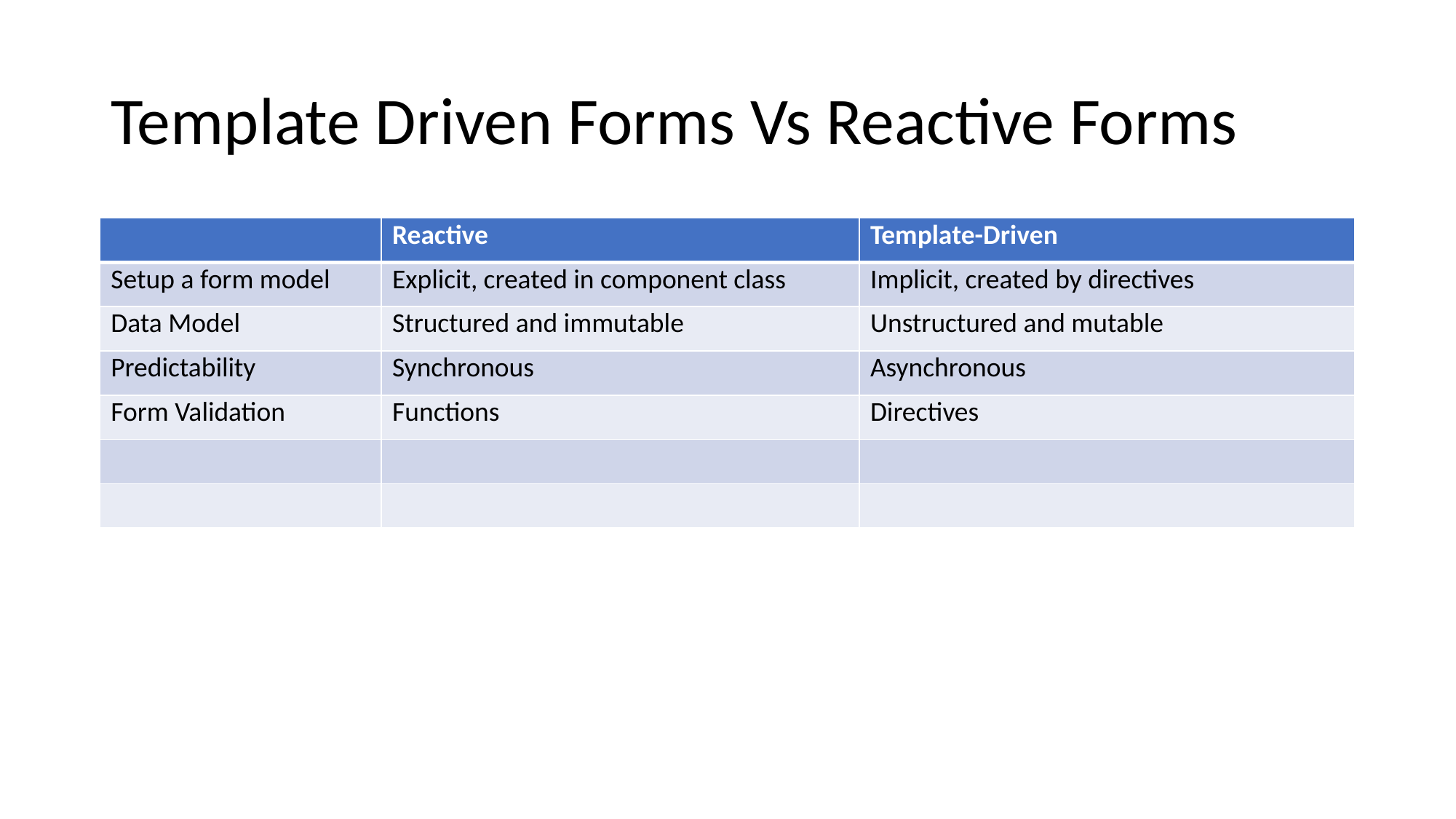

# Template Driven Forms Vs Reactive Forms
|  | Reactive | Template-Driven |
| --- | --- | --- |
| Setup a form model | Explicit, created in component class | Implicit, created by directives |
| Data Model | Structured and immutable | Unstructured and mutable |
| Predictability | Synchronous | Asynchronous |
| Form Validation | Functions | Directives |
|  |  |  |
|  |  |  |